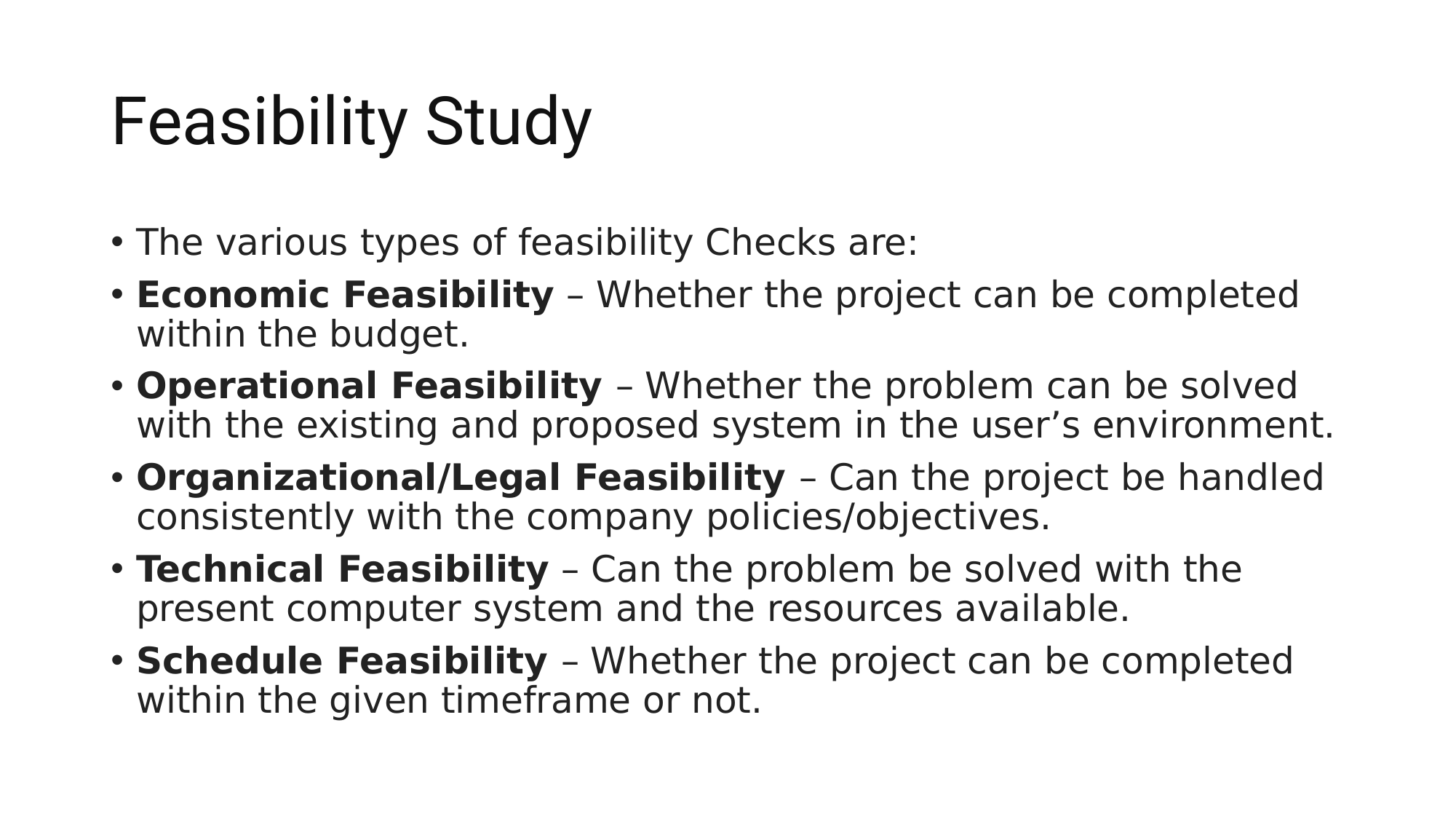

# Feasibility Study
The various types of feasibility Checks are:
Economic Feasibility – Whether the project can be completed within the budget.
Operational Feasibility ­– Whether the problem can be solved with the existing and proposed system in the user’s environment.
Organizational/Legal Feasibility – Can the project be handled consistently with the company policies/objectives.
Technical Feasibility – Can the problem be solved with the present computer system and the resources available.
Schedule Feasibility – Whether the project can be completed within the given timeframe or not.